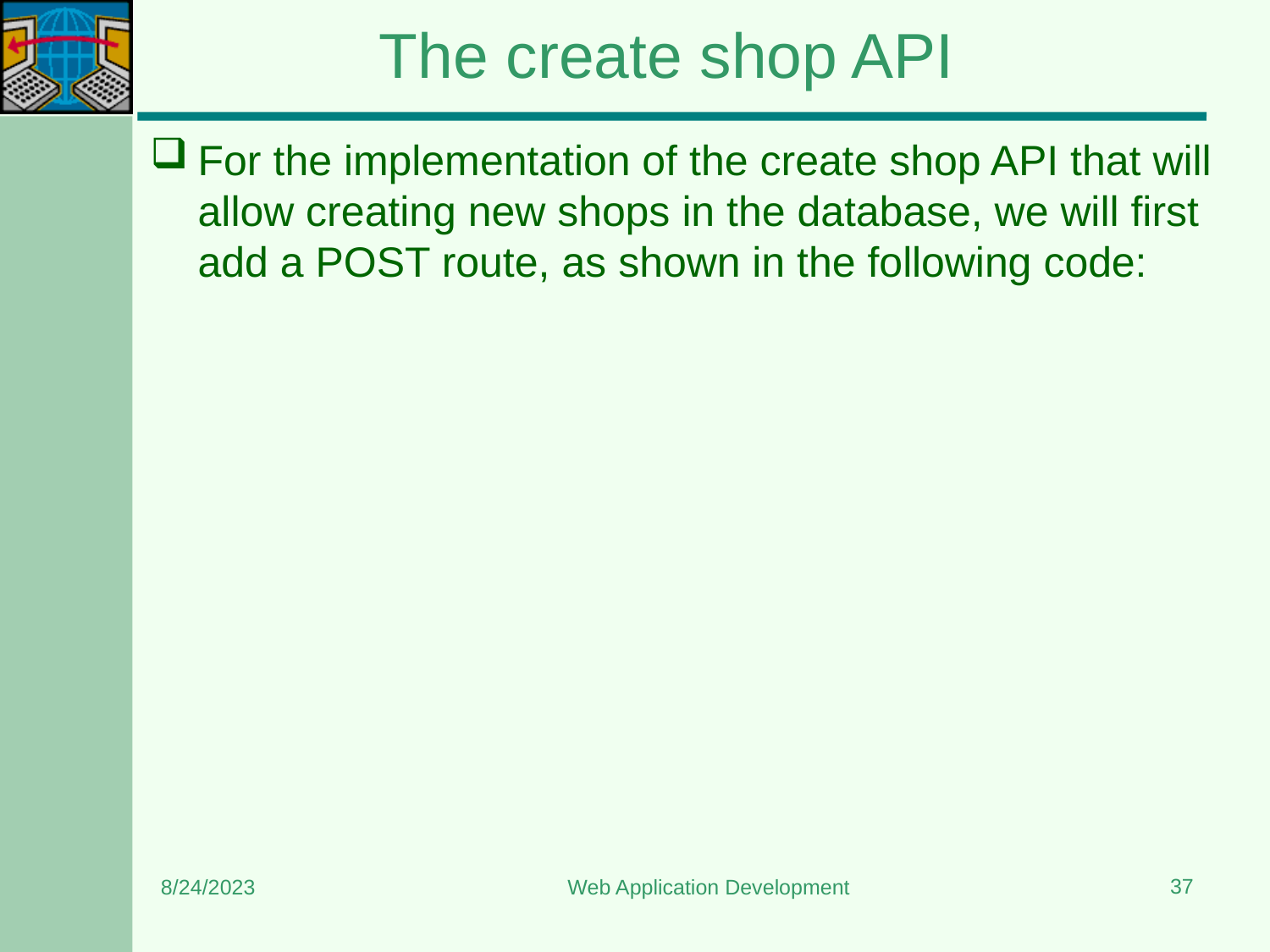

# The create shop API
For the implementation of the create shop API that will allow creating new shops in the database, we will first add a POST route, as shown in the following code:

37
8/24/2023
Web Application Development